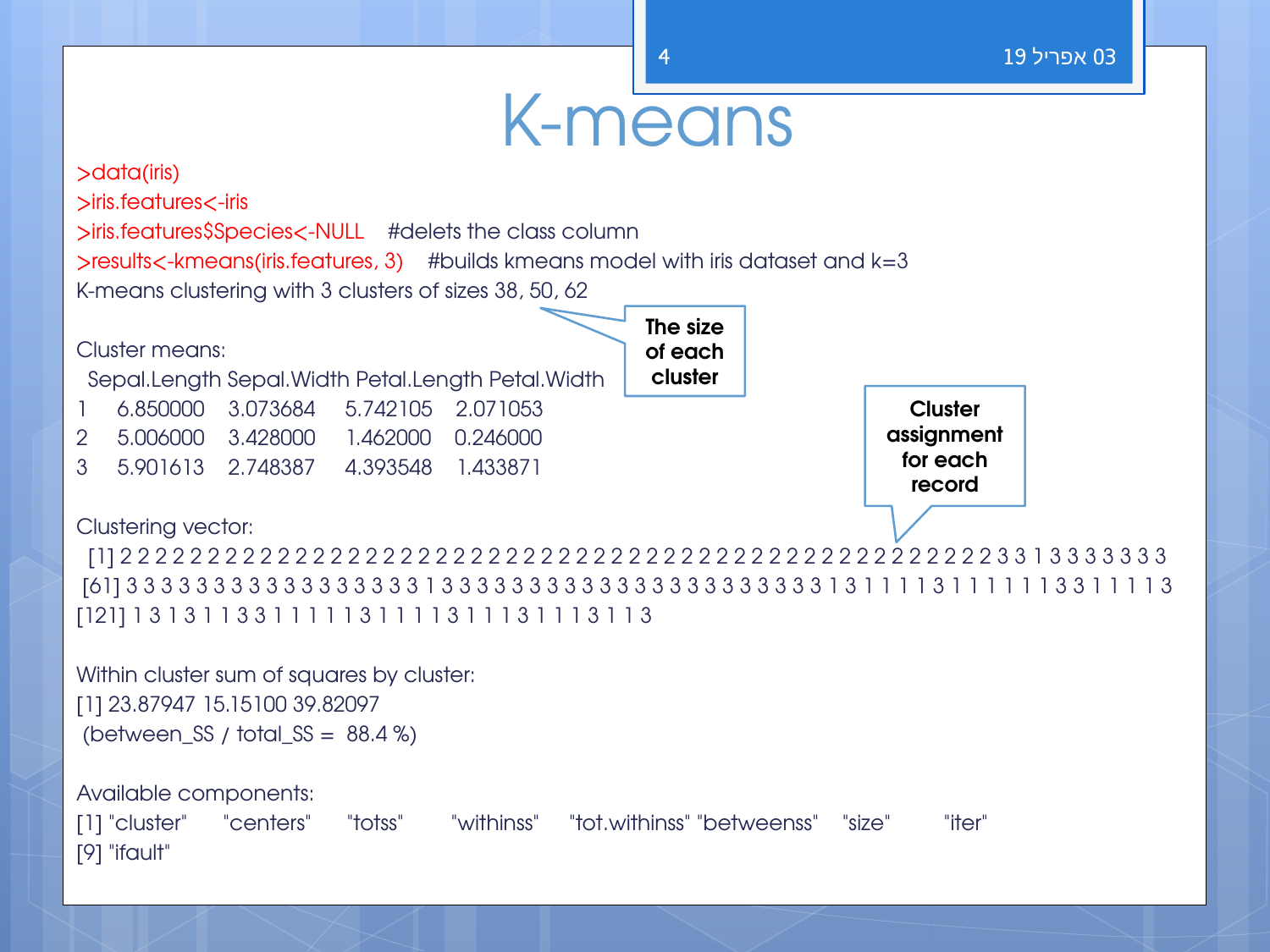

4
03 אפריל 19
# K-means
>data(iris)
>iris.features<-iris
>iris.features$Species<-NULL    #delets the class column
>results<-kmeans(iris.features, 3)    #builds kmeans model with iris dataset and k=3
K-means clustering with 3 clusters of sizes 38, 50, 62

Cluster means:
  Sepal.Length Sepal.Width Petal.Length Petal.Width
1     6.850000    3.073684     5.742105    2.071053
2     5.006000    3.428000     1.462000    0.246000
3     5.901613    2.748387     4.393548    1.433871

Clustering vector:
  [1] 2 2 2 2 2 2 2 2 2 2 2 2 2 2 2 2 2 2 2 2 2 2 2 2 2 2 2 2 2 2 2 2 2 2 2 2 2 2 2 2 2 2 2 2 2 2 2 2 2 2 3 3 1 3 3 3 3 3 3 3
 [61] 3 3 3 3 3 3 3 3 3 3 3 3 3 3 3 3 3 1 3 3 3 3 3 3 3 3 3 3 3 3 3 3 3 3 3 3 3 3 3 3 1 3 1 1 1 1 3 1 1 1 1 1 1 3 3 1 1 1 1 3
[121] 1 3 1 3 1 1 3 3 1 1 1 1 1 3 1 1 1 1 3 1 1 1 3 1 1 1 3 1 1 3

Within cluster sum of squares by cluster:
[1] 23.87947 15.15100 39.82097
 (between_SS / total_SS =  88.4 %)

Available components:
[1] "cluster"      "centers"      "totss"        "withinss"     "tot.withinss" "betweenss"    "size"         "iter"
[9] "ifault"

The size of each cluster
Cluster assignment for each record